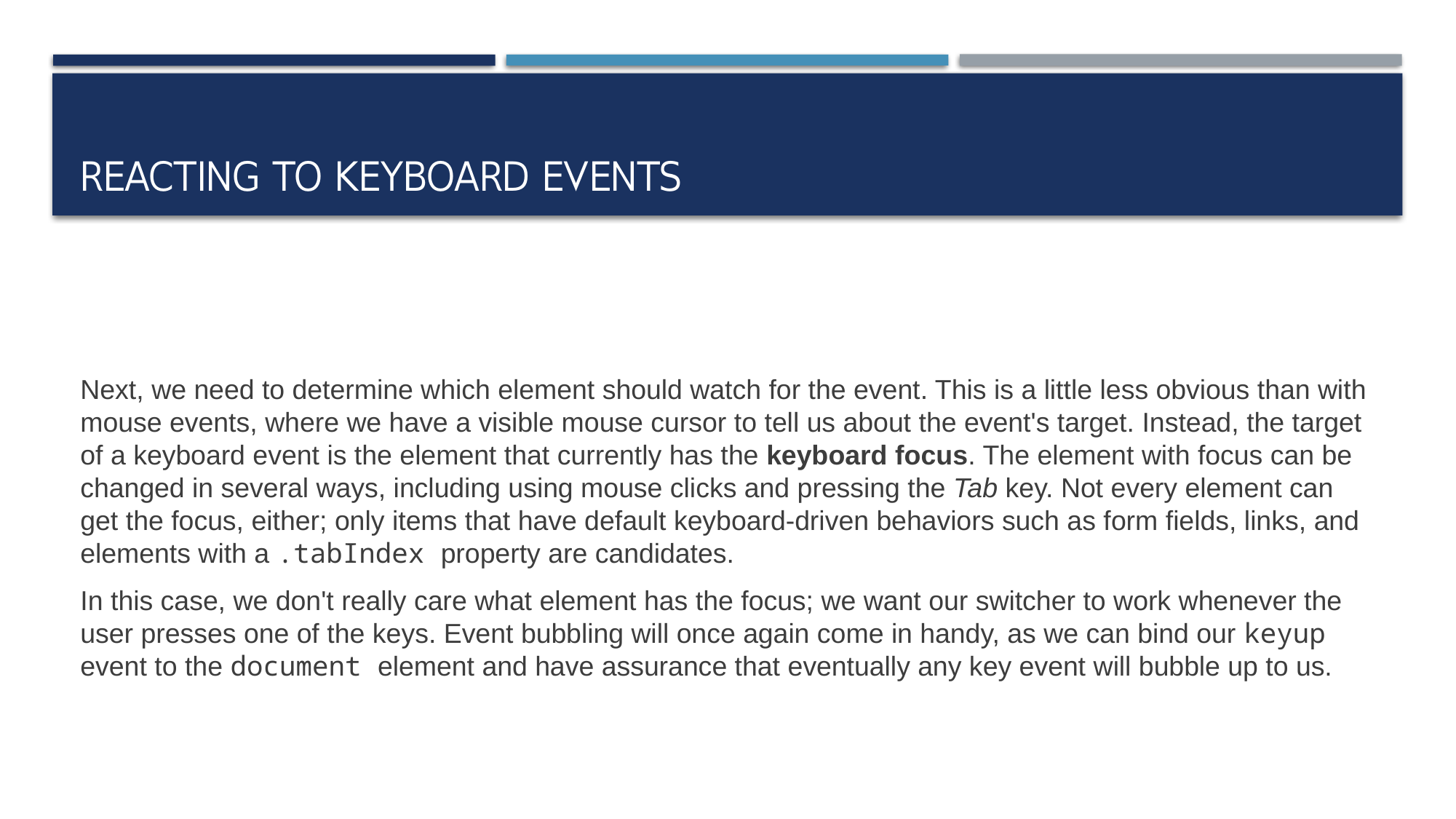

# Reacting to keyboard events
Next, we need to determine which element should watch for the event. This is a little less obvious than with mouse events, where we have a visible mouse cursor to tell us about the event's target. Instead, the target of a keyboard event is the element that currently has the keyboard focus. The element with focus can be changed in several ways, including using mouse clicks and pressing the Tab key. Not every element can get the focus, either; only items that have default keyboard-driven behaviors such as form fields, links, and elements with a .tabIndex property are candidates.
In this case, we don't really care what element has the focus; we want our switcher to work whenever the user presses one of the keys. Event bubbling will once again come in handy, as we can bind our keyup event to the document element and have assurance that eventually any key event will bubble up to us.